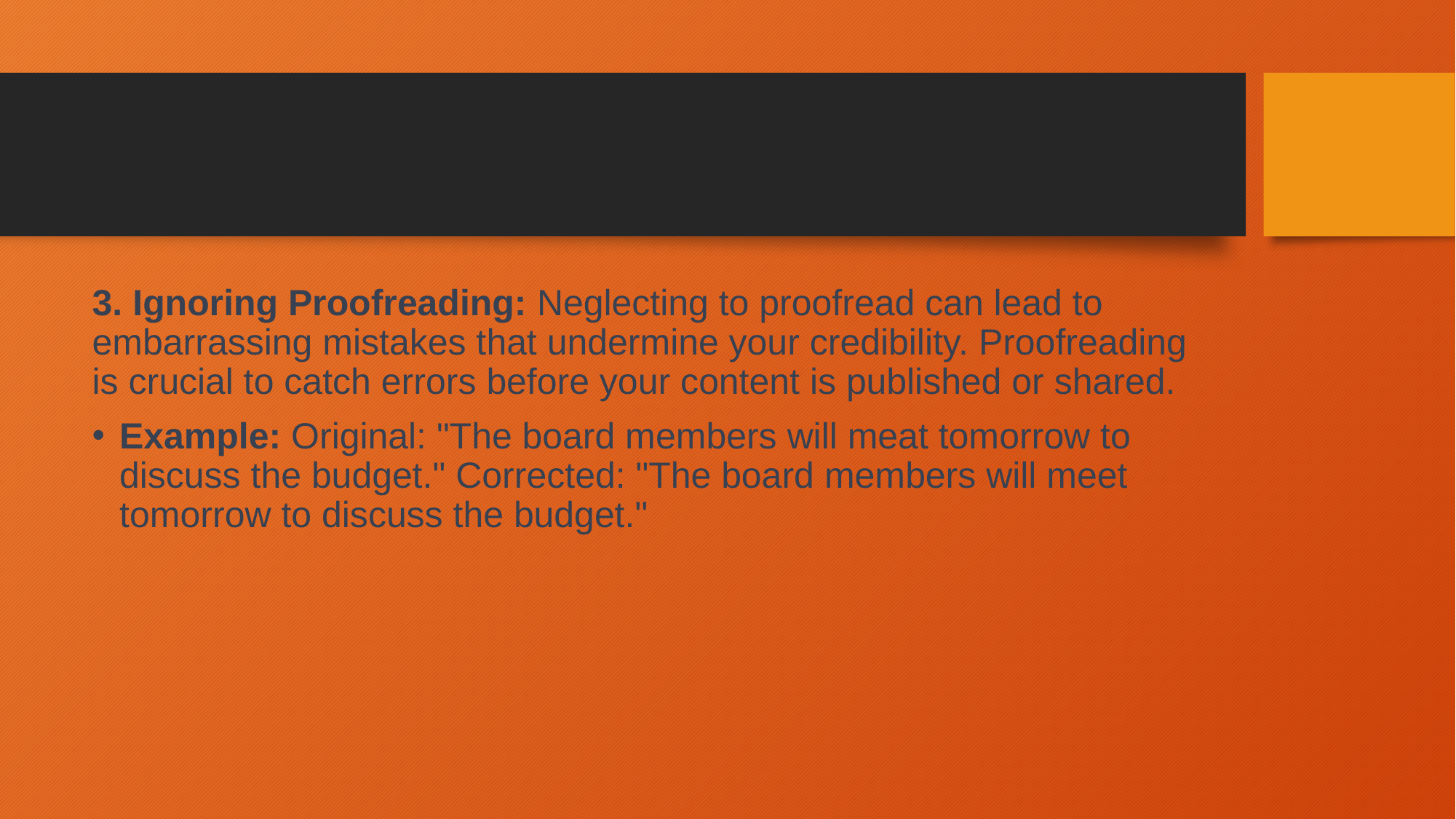

#
3. Ignoring Proofreading: Neglecting to proofread can lead to embarrassing mistakes that undermine your credibility. Proofreading is crucial to catch errors before your content is published or shared.
Example: Original: "The board members will meat tomorrow to discuss the budget." Corrected: "The board members will meet tomorrow to discuss the budget."